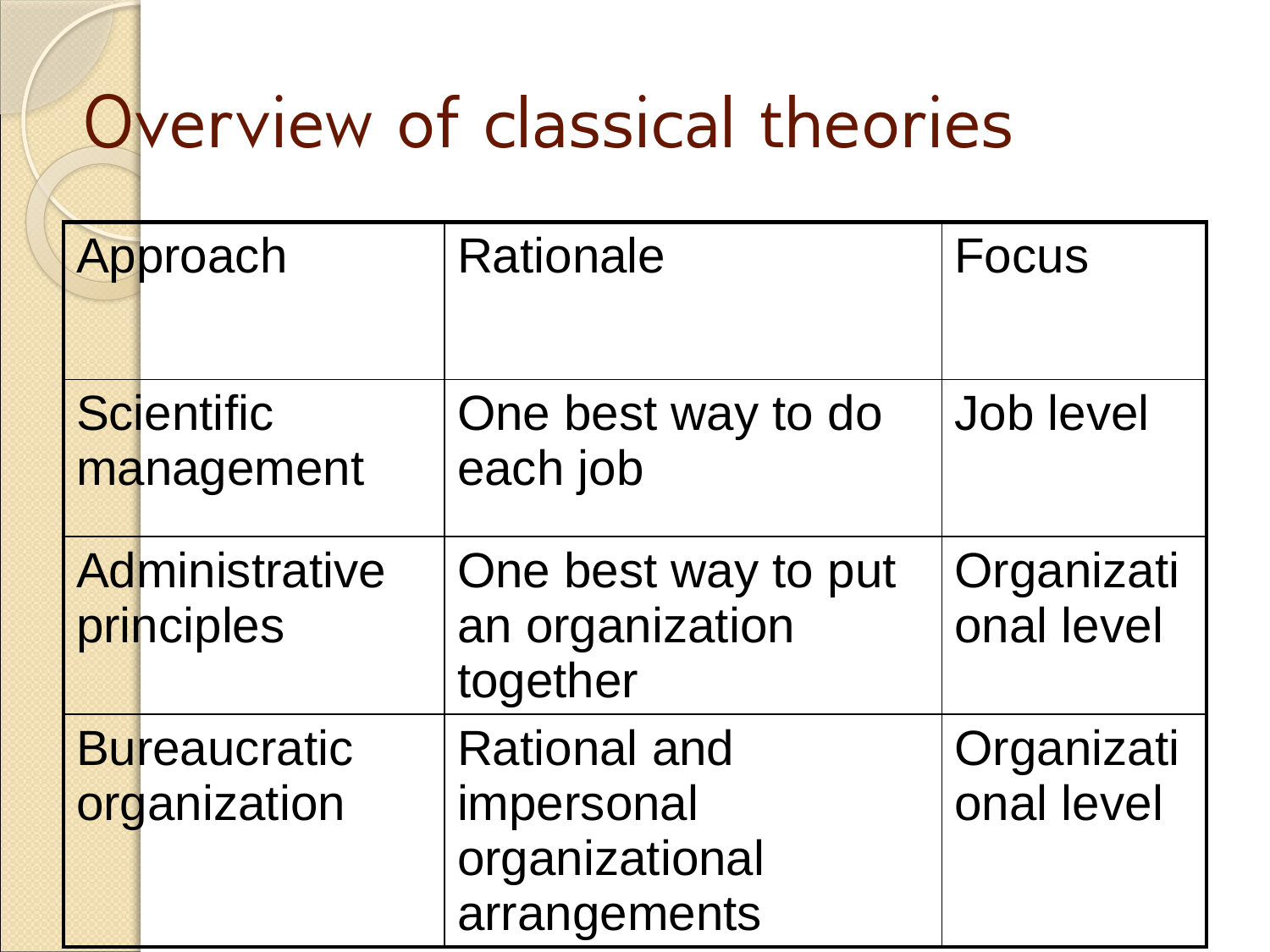

# Overview of classical theories
| Approach | Rationale | Focus |
| --- | --- | --- |
| Scientific management | One best way to do each job | Job level |
| Administrative principles | One best way to put an organization together | Organizational level |
| Bureaucratic organization | Rational and impersonal organizational arrangements | Organizational level |